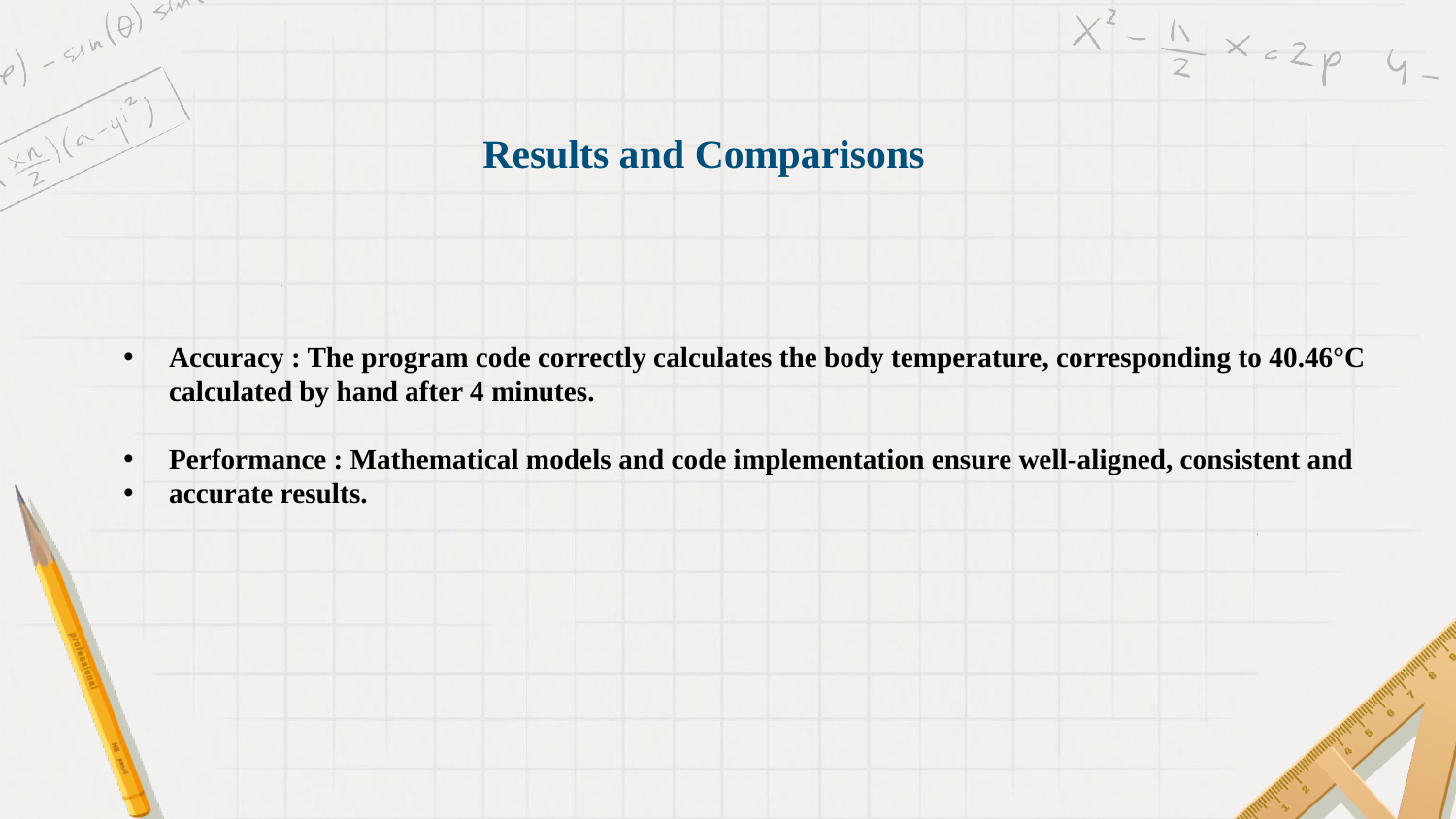

Results and Comparisons
Accuracy : The program code correctly calculates the body temperature, corresponding to 40.46°C calculated by hand after 4 minutes.

Performance : Mathematical models and code implementation ensure well-aligned, consistent and
accurate results.